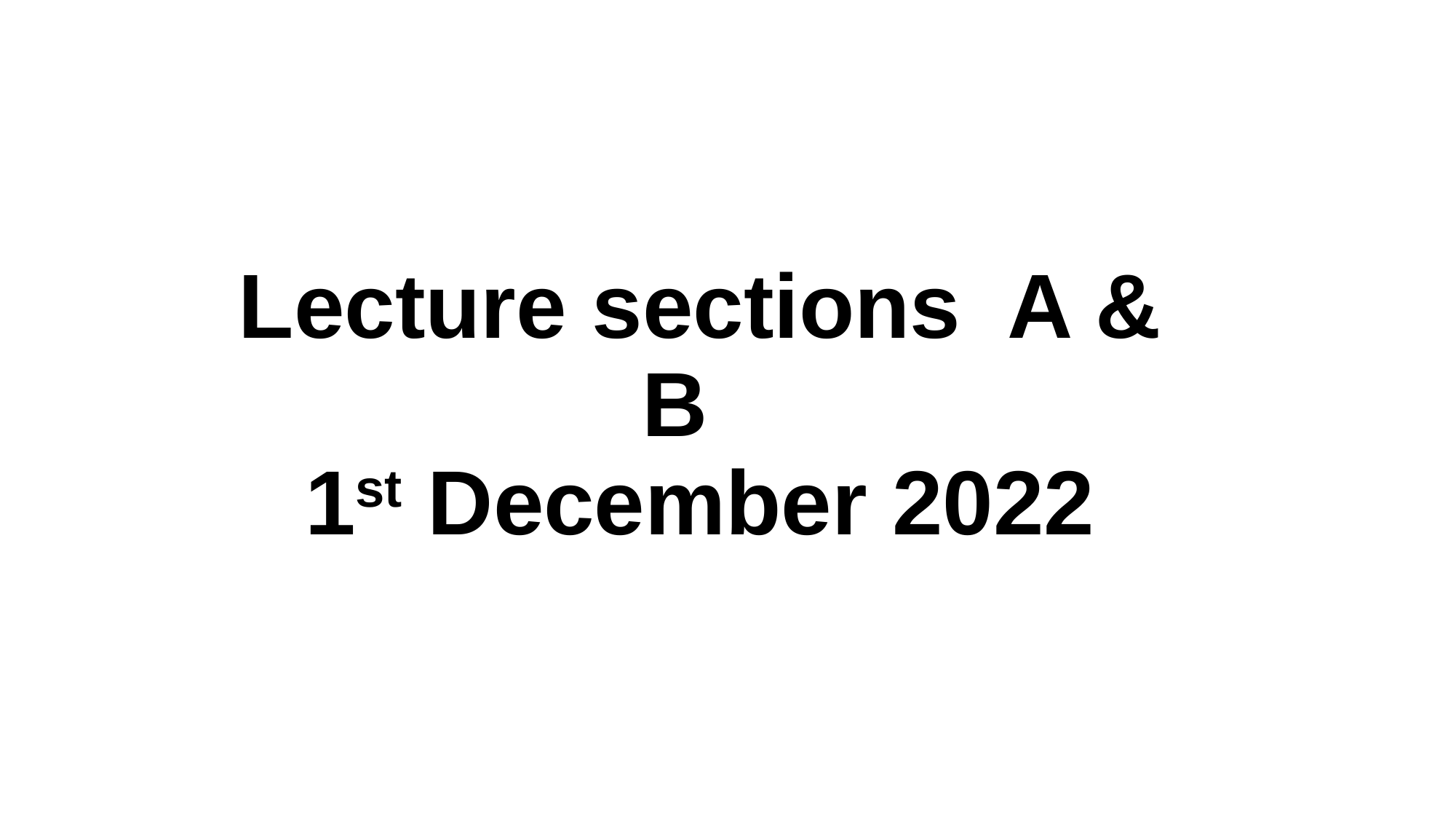

# Lecture sections  A & B 1st December 2022